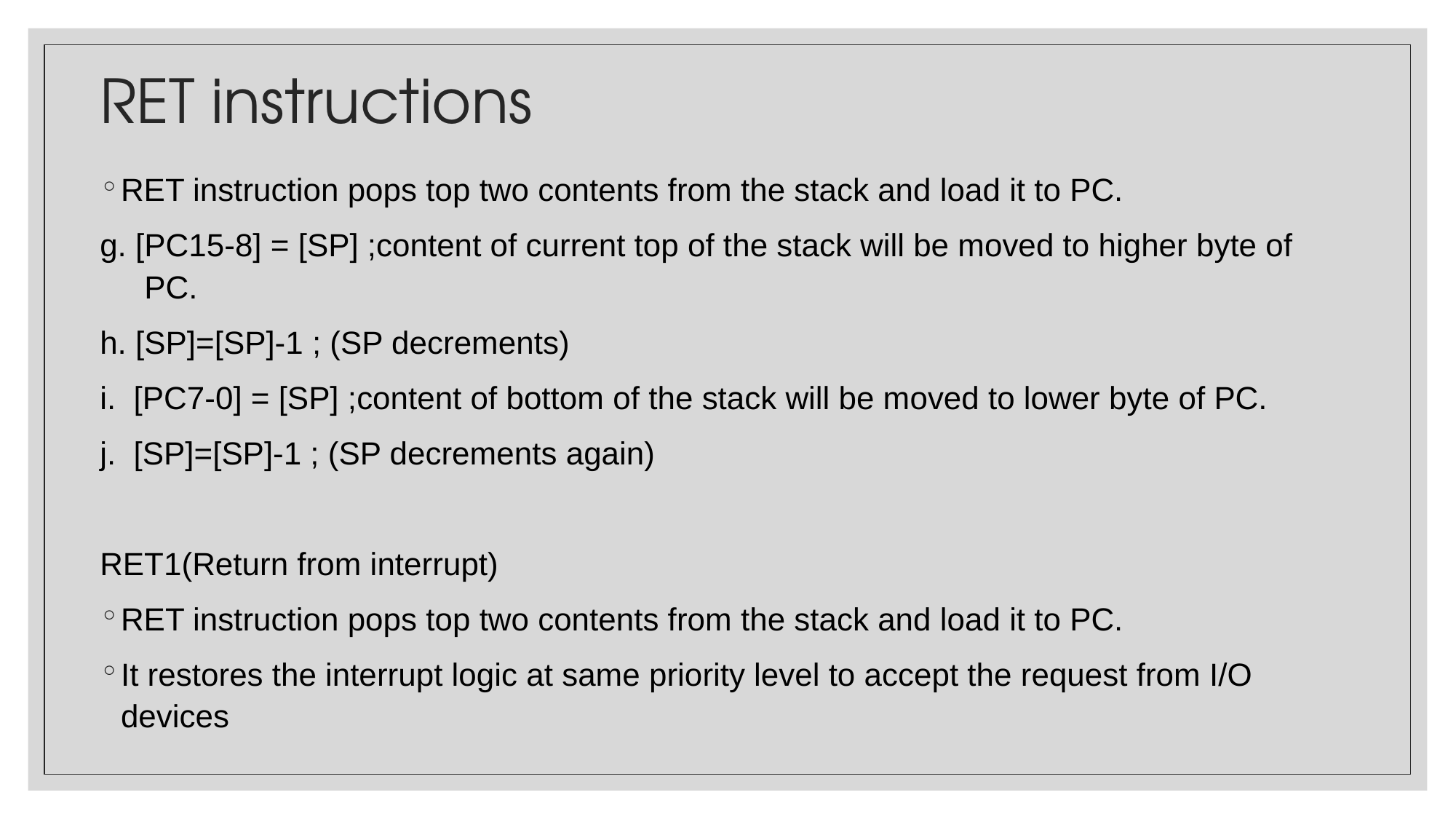

# RET instructions
RET instruction pops top two contents from the stack and load it to PC.
g. [PC15-8] = [SP] ;content of current top of the stack will be moved to higher byte of
     PC.
h. [SP]=[SP]-1 ; (SP decrements)
i.  [PC7-0] = [SP] ;content of bottom of the stack will be moved to lower byte of PC.
j.  [SP]=[SP]-1 ; (SP decrements again)

RET1(Return from interrupt)
RET instruction pops top two contents from the stack and load it to PC.
It restores the interrupt logic at same priority level to accept the request from I/O devices